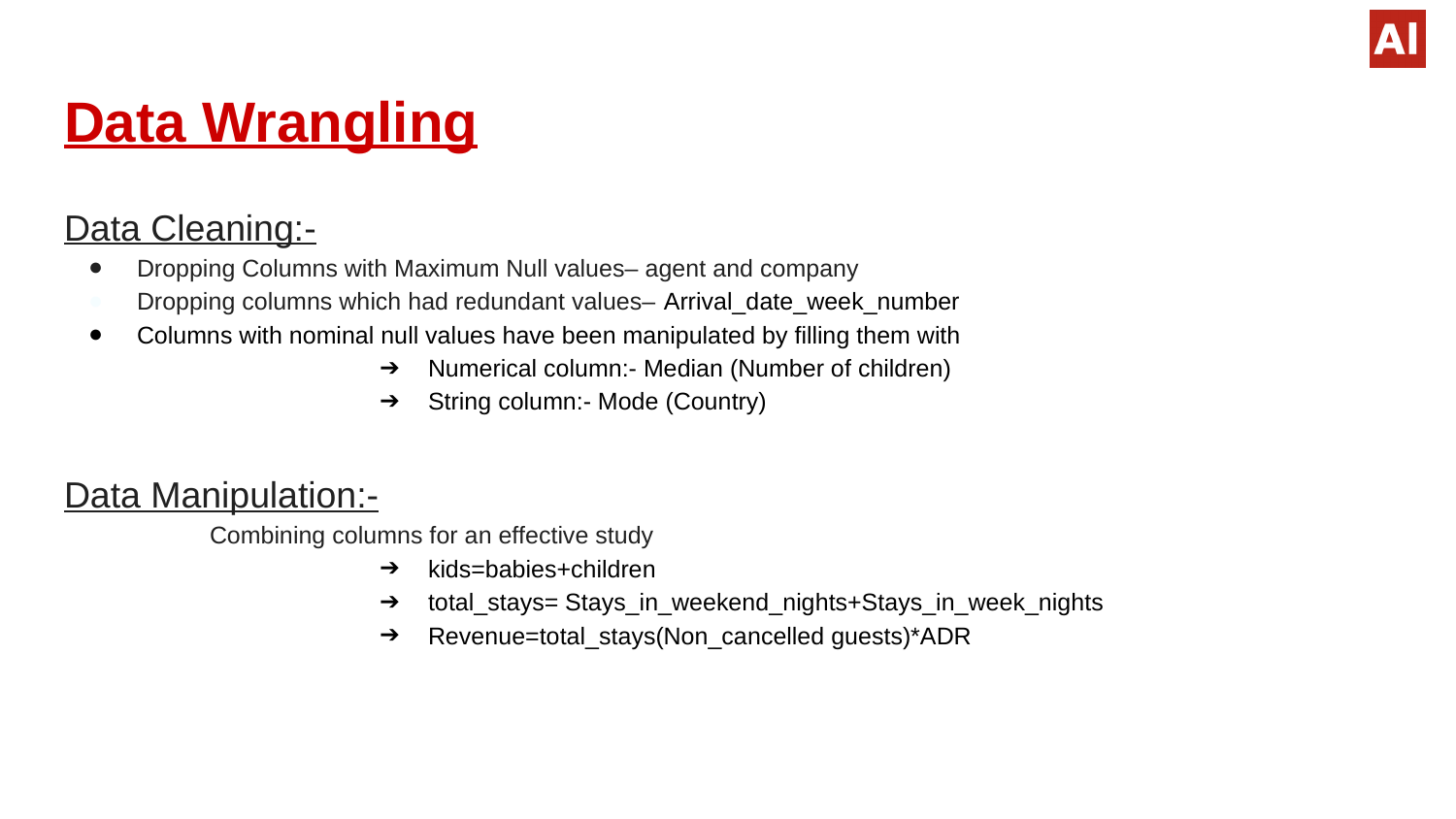

# Data Wrangling
Data Cleaning:-
Dropping Columns with Maximum Null values– agent and company
Dropping columns which had redundant values– Arrival_date_week_number
Columns with nominal null values have been manipulated by filling them with
Numerical column:- Median (Number of children)
String column:- Mode (Country)

Data Manipulation:-
	Combining columns for an effective study
kids=babies+children
total_stays= Stays_in_weekend_nights+Stays_in_week_nights
Revenue=total_stays(Non_cancelled guests)*ADR